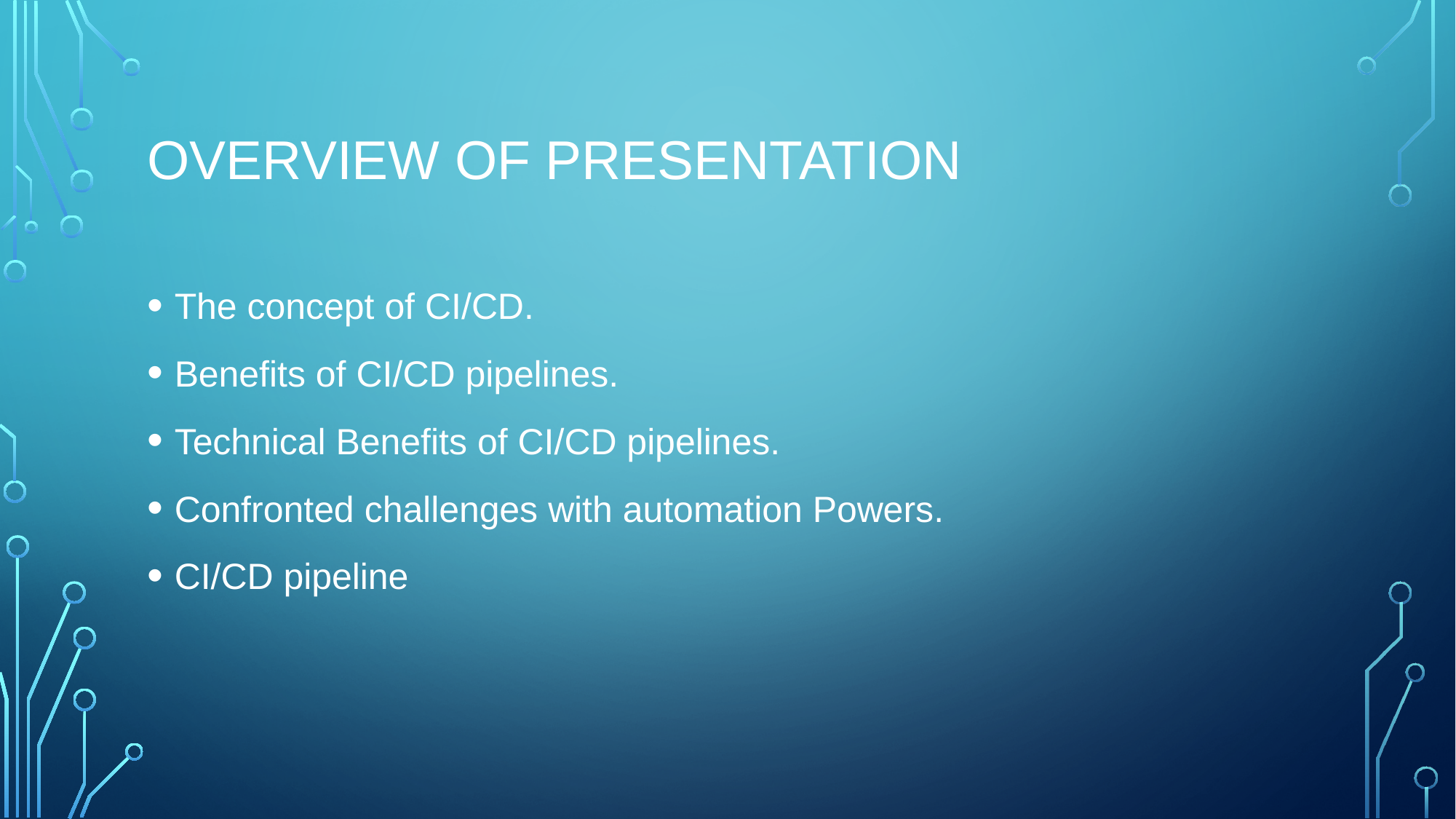

# Overview of presentation
The concept of CI/CD.
Benefits of CI/CD pipelines.
Technical Benefits of CI/CD pipelines.
Confronted challenges with automation Powers.
CI/CD pipeline